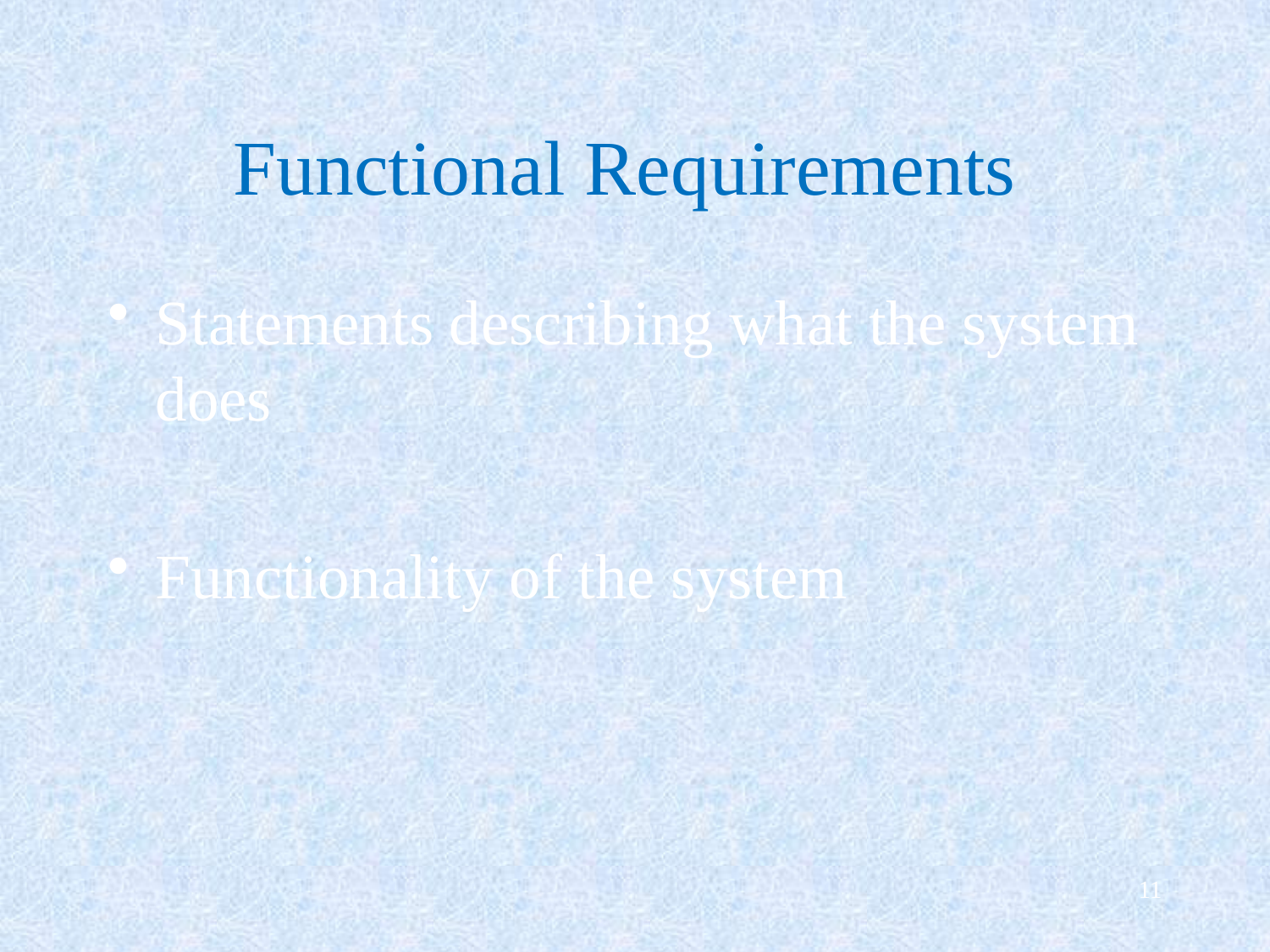

# Functional Requirements
Statements describing what the system does

Functionality of the system

11